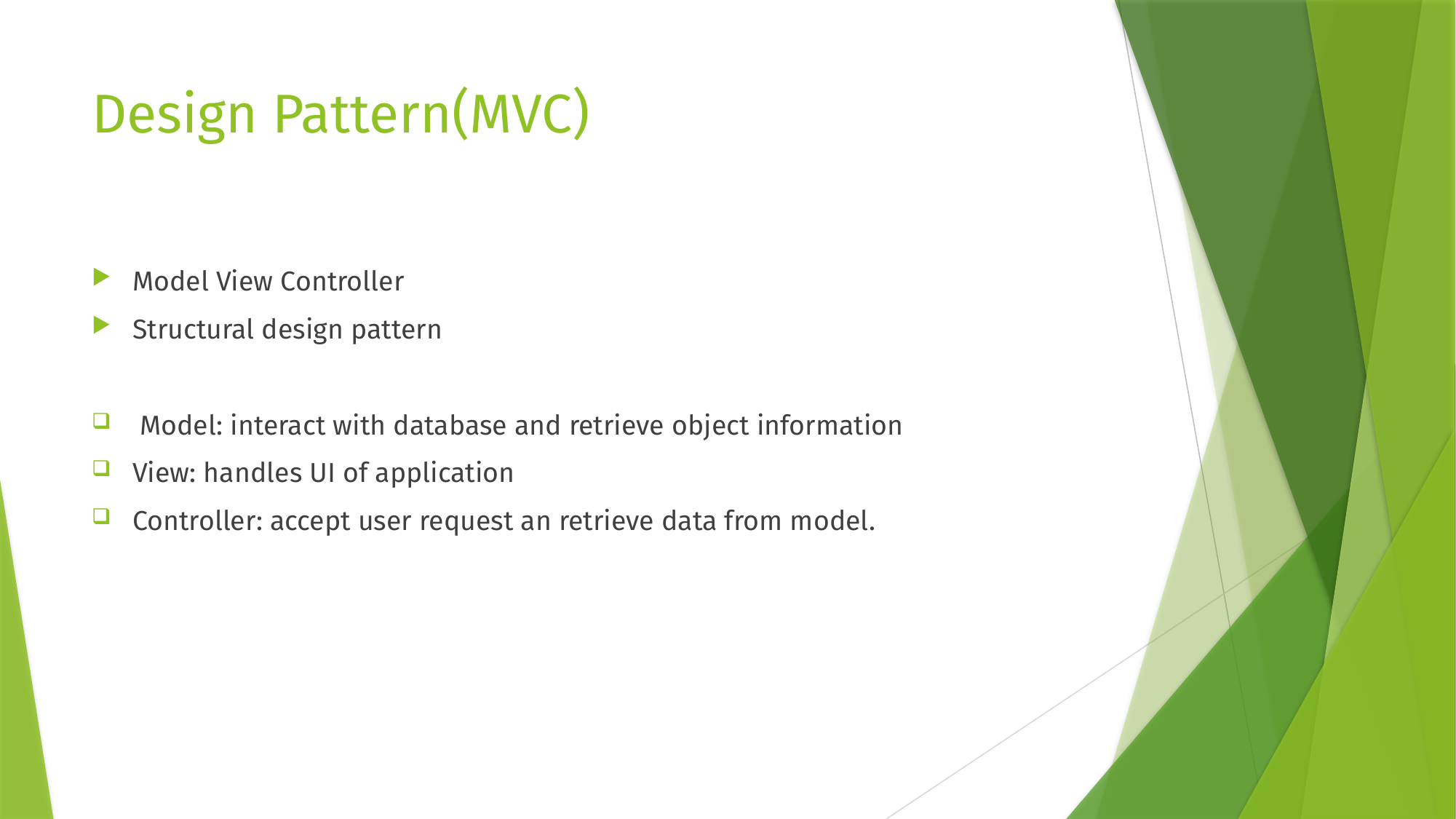

# Design Pattern(MVC)
Model View Controller
Structural design pattern

 Model: interact with database and retrieve object information
View: handles UI of application
Controller: accept user request an retrieve data from model.